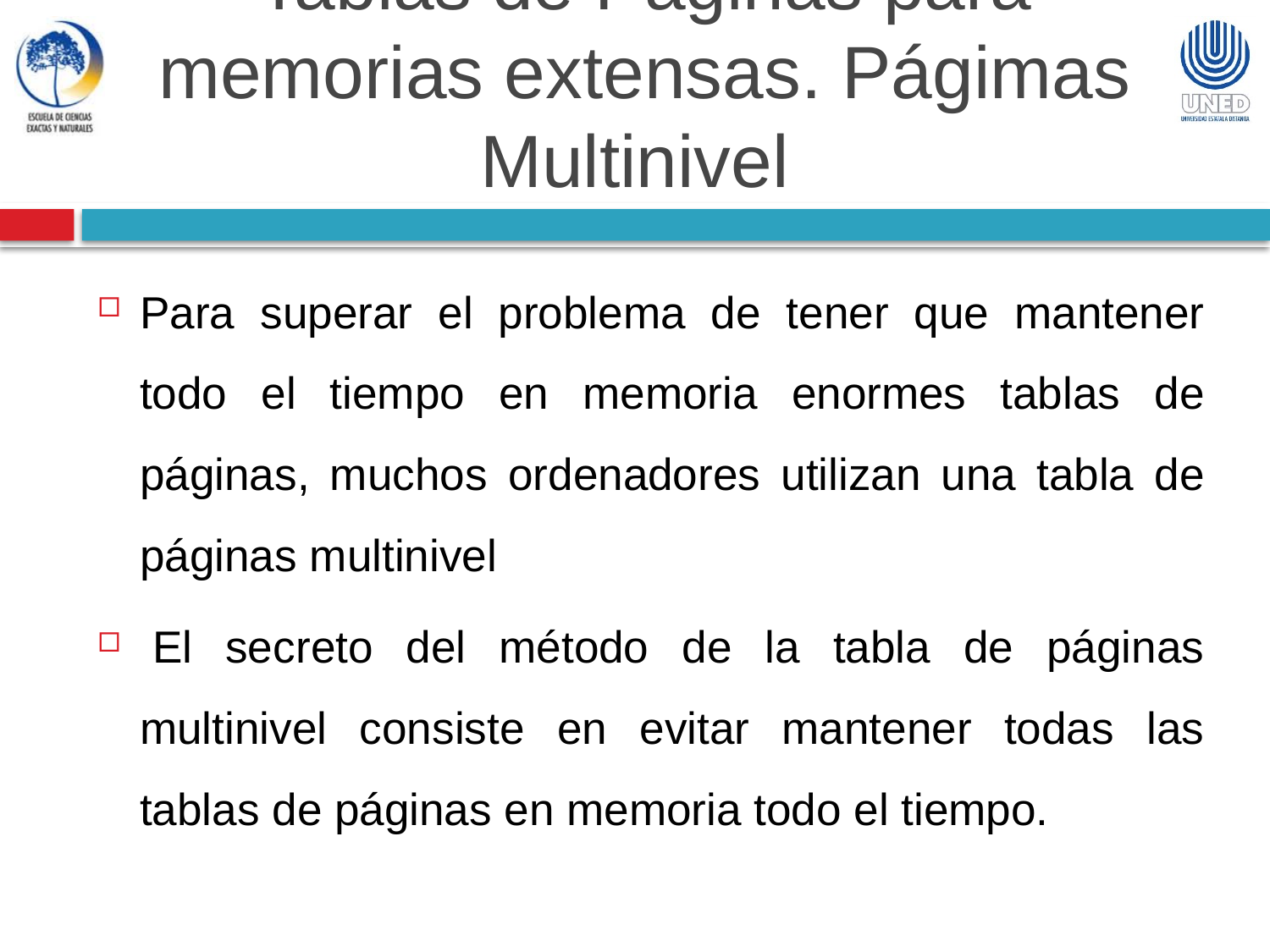

Tablas de Páginas para memorias extensas. Págimas Multinivel
Para superar el problema de tener que mantener todo el tiempo en memoria enormes tablas de páginas, muchos ordenadores utilizan una tabla de páginas multinivel
 El secreto del método de la tabla de páginas multinivel consiste en evitar mantener todas las tablas de páginas en memoria todo el tiempo.